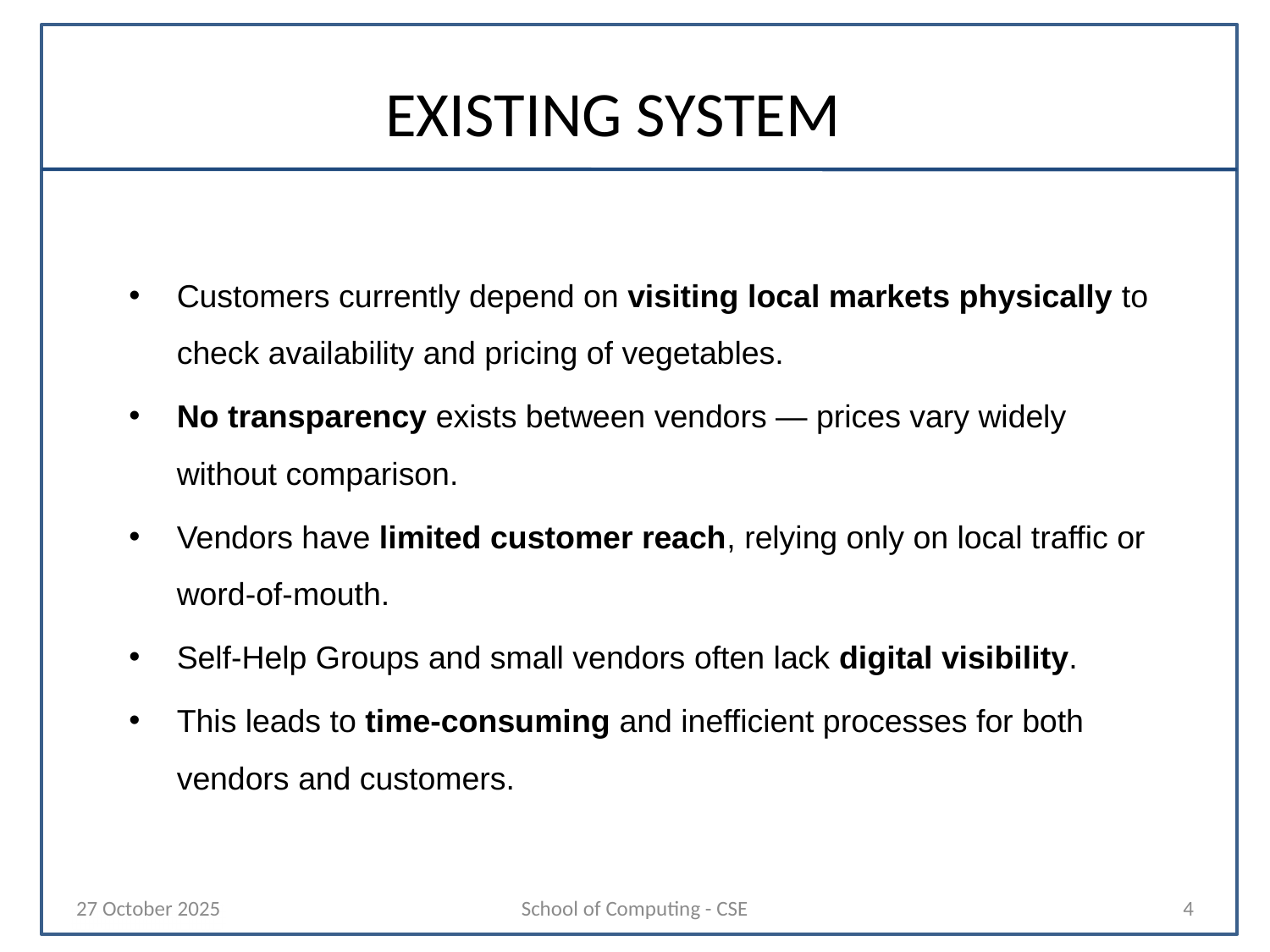

# EXISTING SYSTEM
Customers currently depend on visiting local markets physically to check availability and pricing of vegetables.
No transparency exists between vendors — prices vary widely without comparison.
Vendors have limited customer reach, relying only on local traffic or word-of-mouth.
Self-Help Groups and small vendors often lack digital visibility.
This leads to time-consuming and inefficient processes for both vendors and customers.
27 October 2025
School of Computing - CSE
4